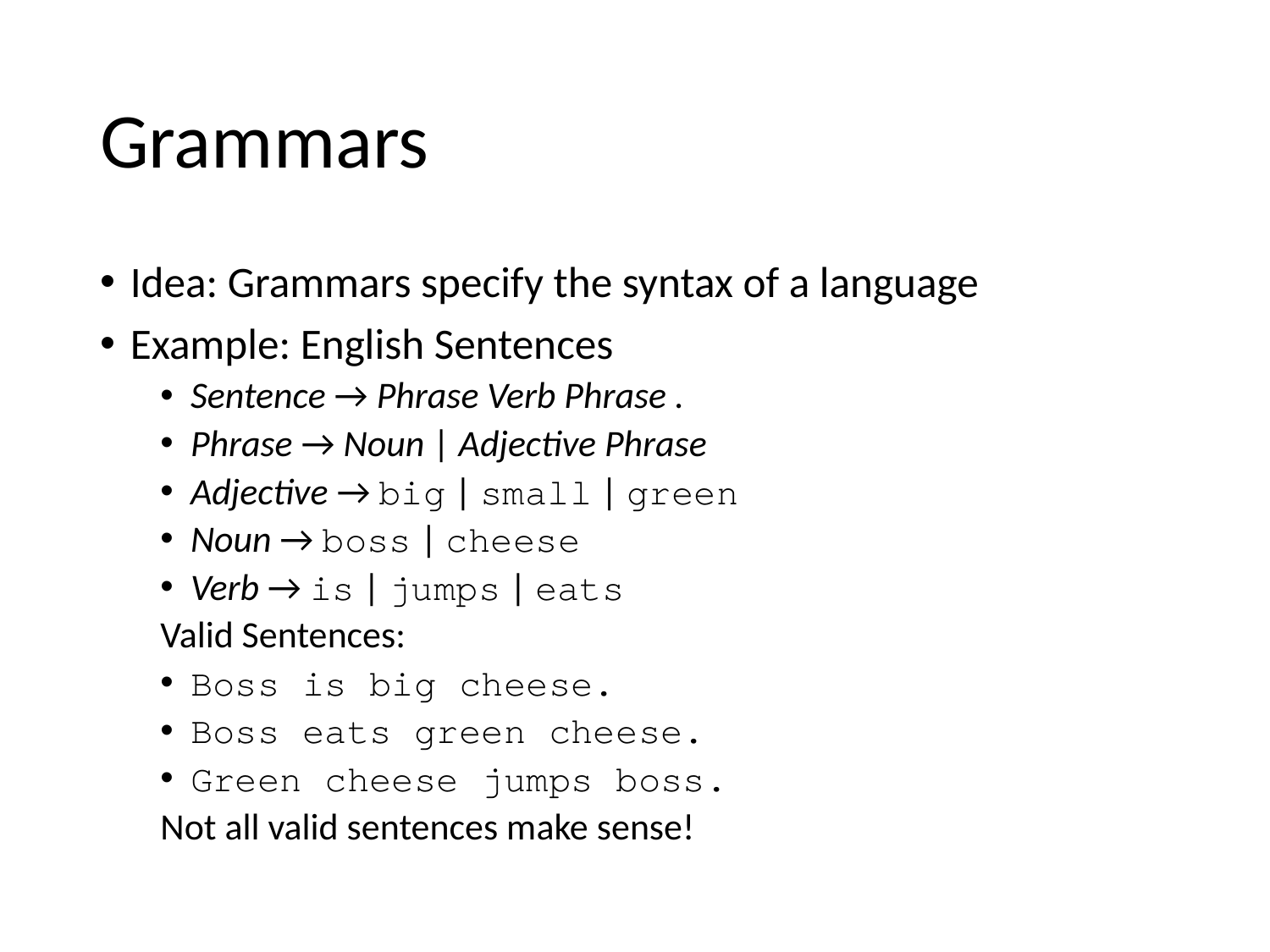

# Grammars
Idea: Grammars specify the syntax of a language
Example: English Sentences
Sentence → Phrase Verb Phrase .
Phrase → Noun | Adjective Phrase
Adjective → big | small | green
Noun → boss | cheese
Verb → is | jumps | eats
Valid Sentences:
Boss is big cheese.
Boss eats green cheese.
Green cheese jumps boss.
Not all valid sentences make sense!